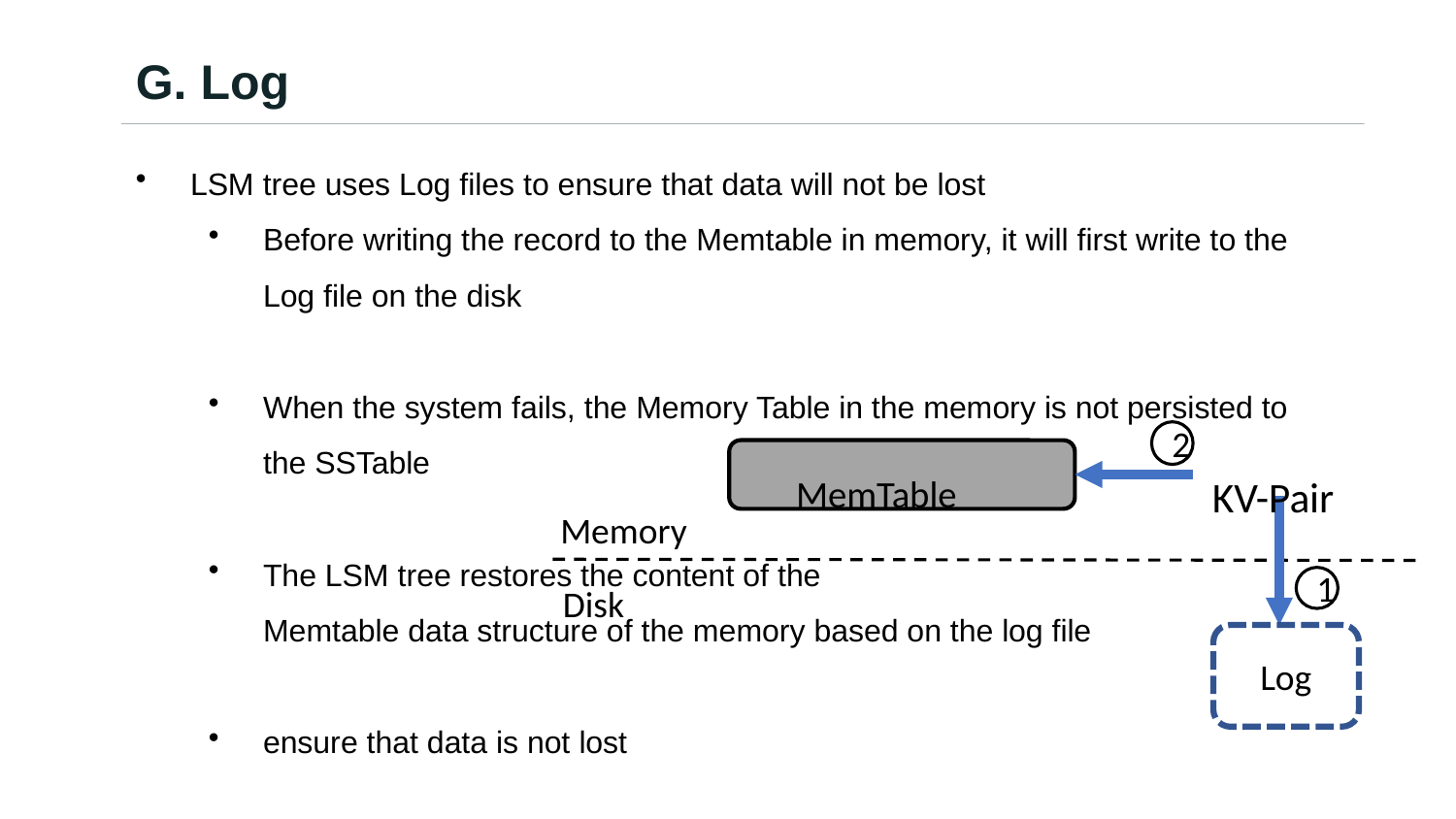

G. Log

LSM tree uses Log files to ensure that data will not be lost
Before writing the record to the Memtable in memory, it will first write to the Log file on the disk

When the system fails, the Memory Table in the memory is not persisted to the SSTable

The LSM tree restores the content of the
Memtable data structure of the memory based on the log file

ensure that data is not lost
2
KV-Pair
MemTable

Memory
1
Disk
Log